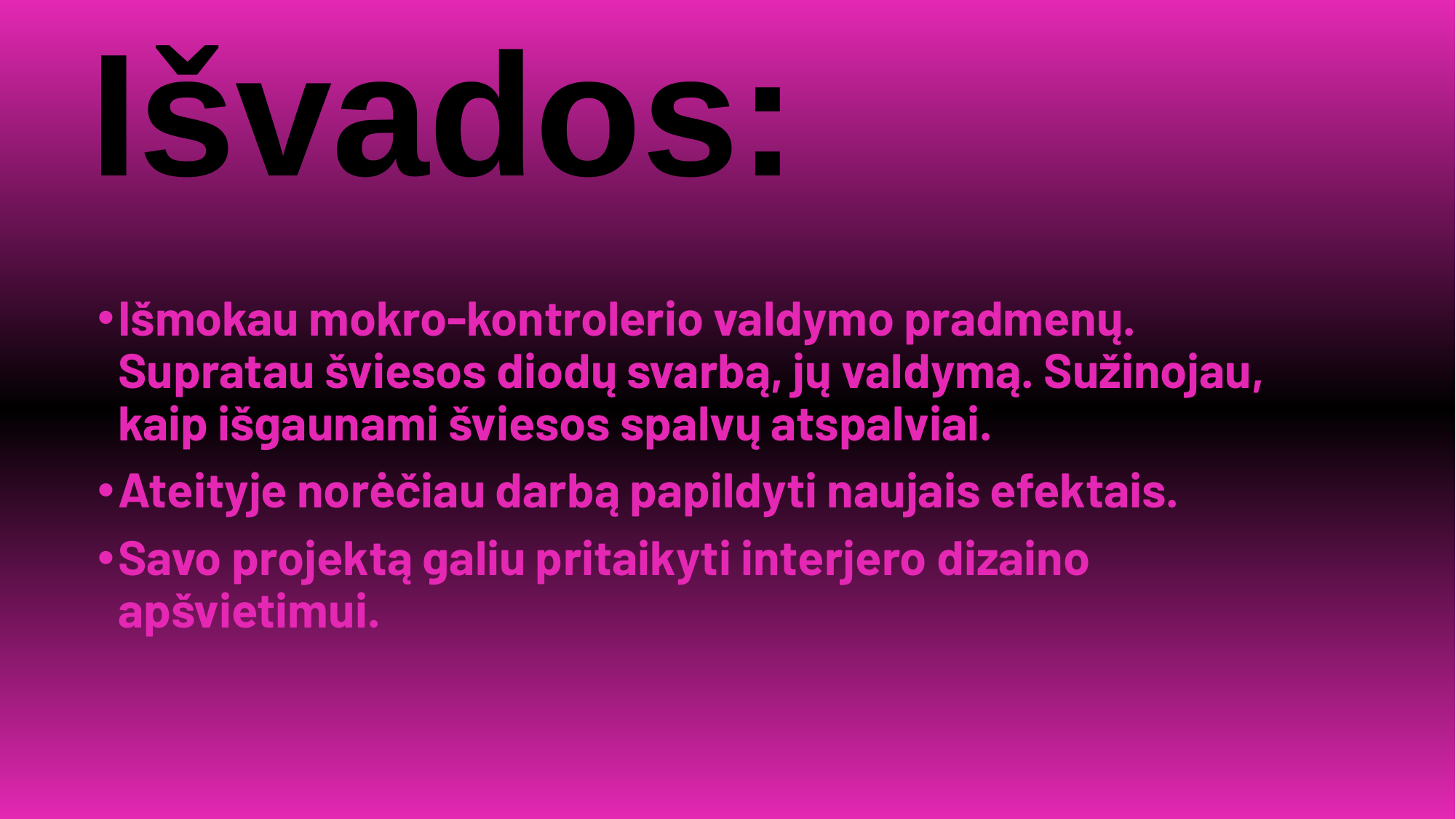

# Išvados:
Išmokau mokro-kontrolerio valdymo pradmenų. Supratau šviesos diodų svarbą, jų valdymą. Sužinojau, kaip išgaunami šviesos spalvų atspalviai.
Ateityje norėčiau darbą papildyti naujais efektais.
Savo projektą galiu pritaikyti interjero dizaino apšvietimui.